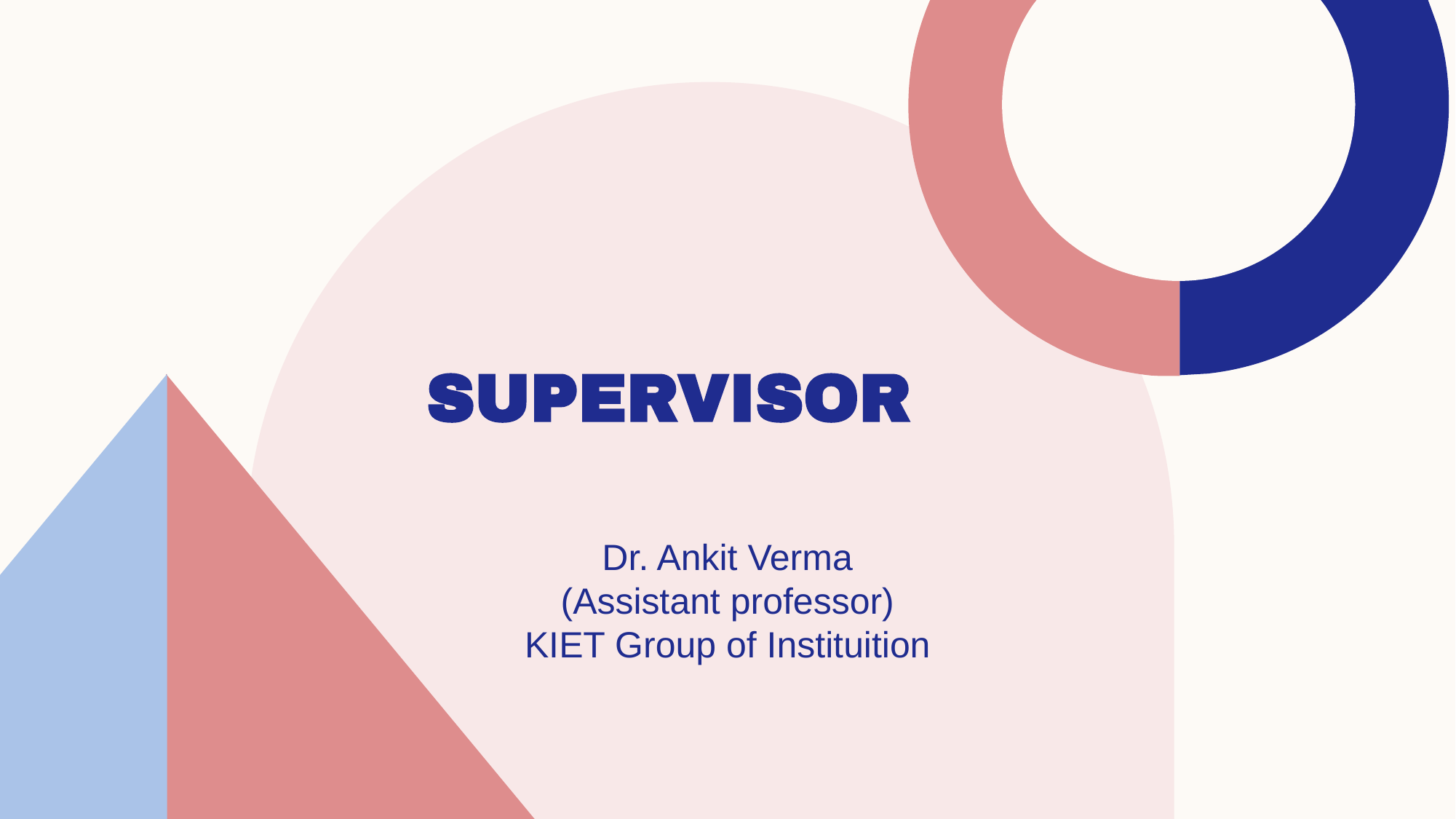

# supervisor
Dr. Ankit Verma
(Assistant professor)
KIET Group of Instituition